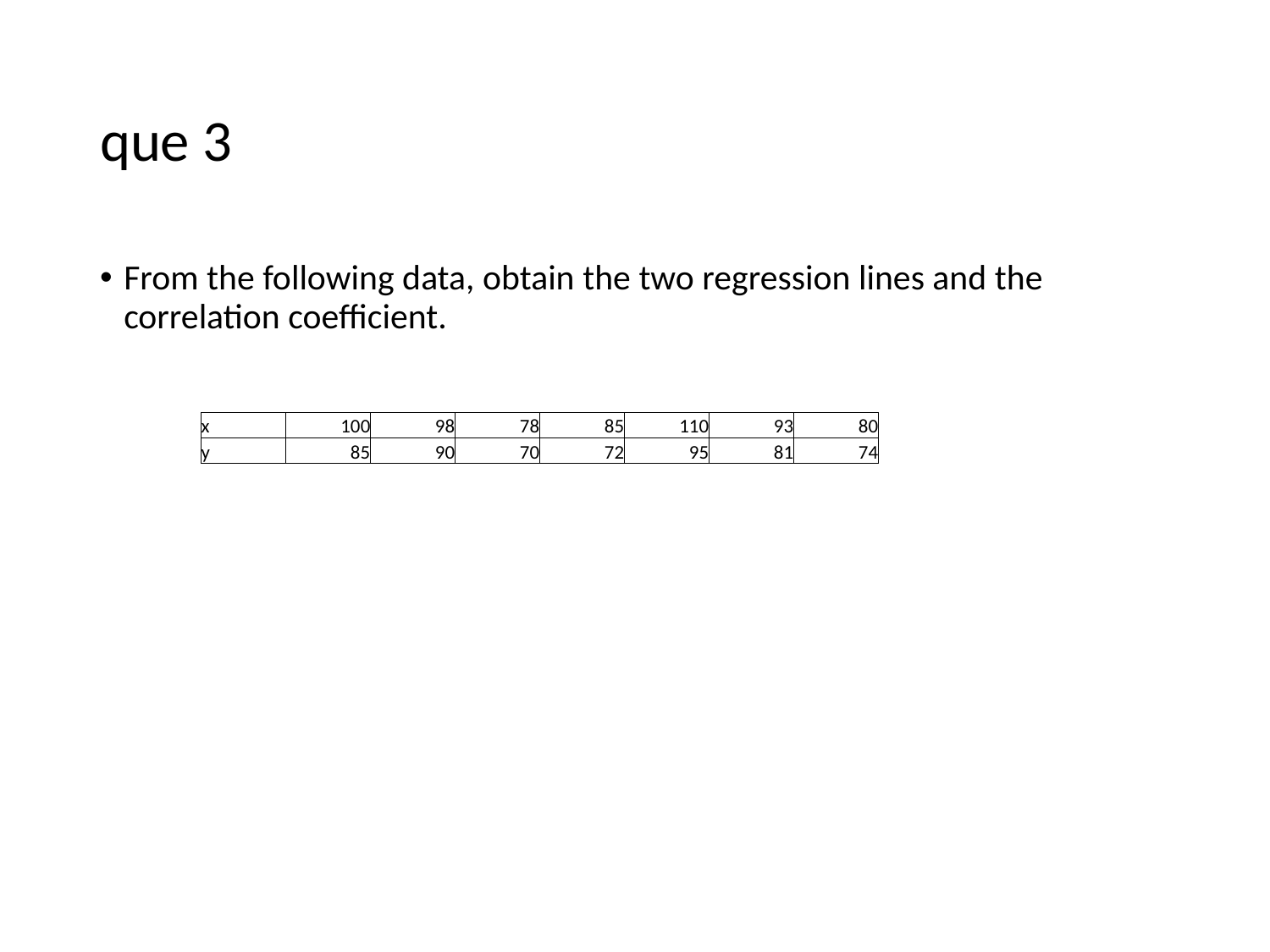

# que 3
From the following data, obtain the two regression lines and the correlation coefficient.

| x | 100 | 98 | 78 | 85 | 110 | 93 | 80 |
| --- | --- | --- | --- | --- | --- | --- | --- |
| y | 85 | 90 | 70 | 72 | 95 | 81 | 74 |